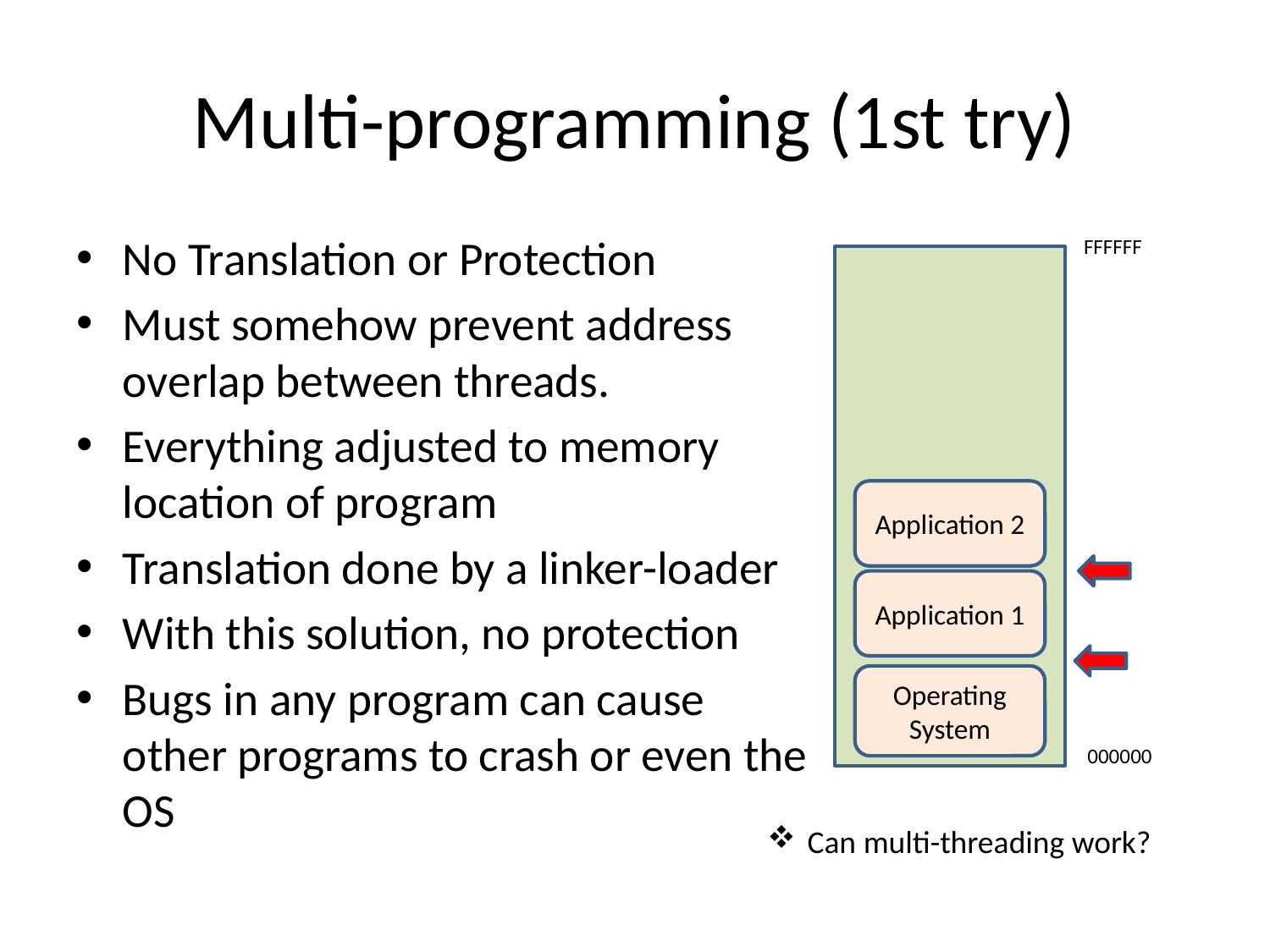

# Multi-programming (1st try)
No Translation or Protection
Must somehow prevent address overlap between threads.
Everything adjusted to memory location of program
Translation done by a linker-loader
With this solution, no protection
Bugs in any program can cause other programs to crash or even the OS
FFFFFF

Application 2

Application 1

Operating System
000000
Can multi-threading work?